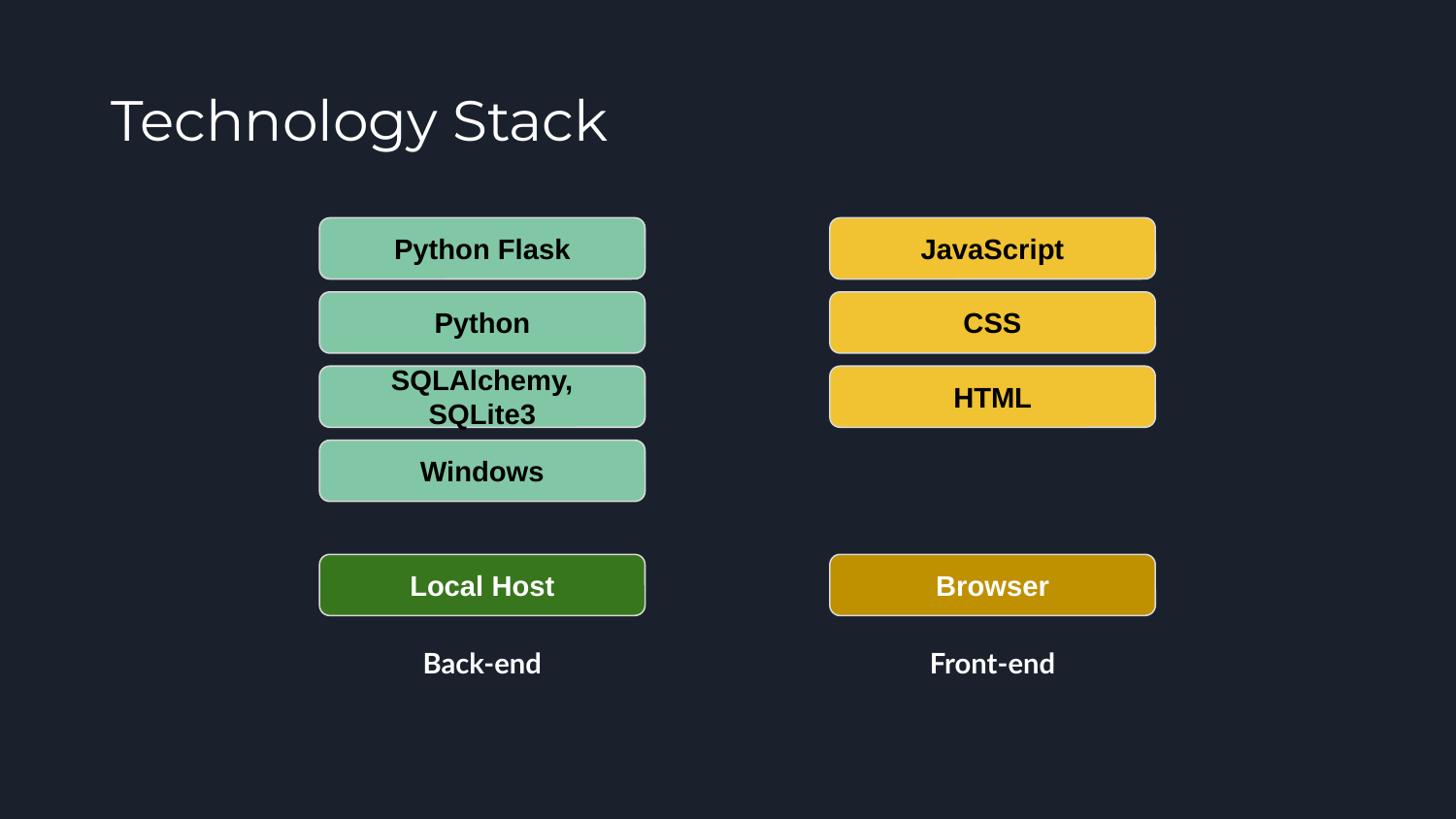

# Technology Stack
Python Flask
JavaScript
Python
CSS
SQLAlchemy, SQLite3
HTML
Windows
Local Host
Browser
Back-end
Front-end